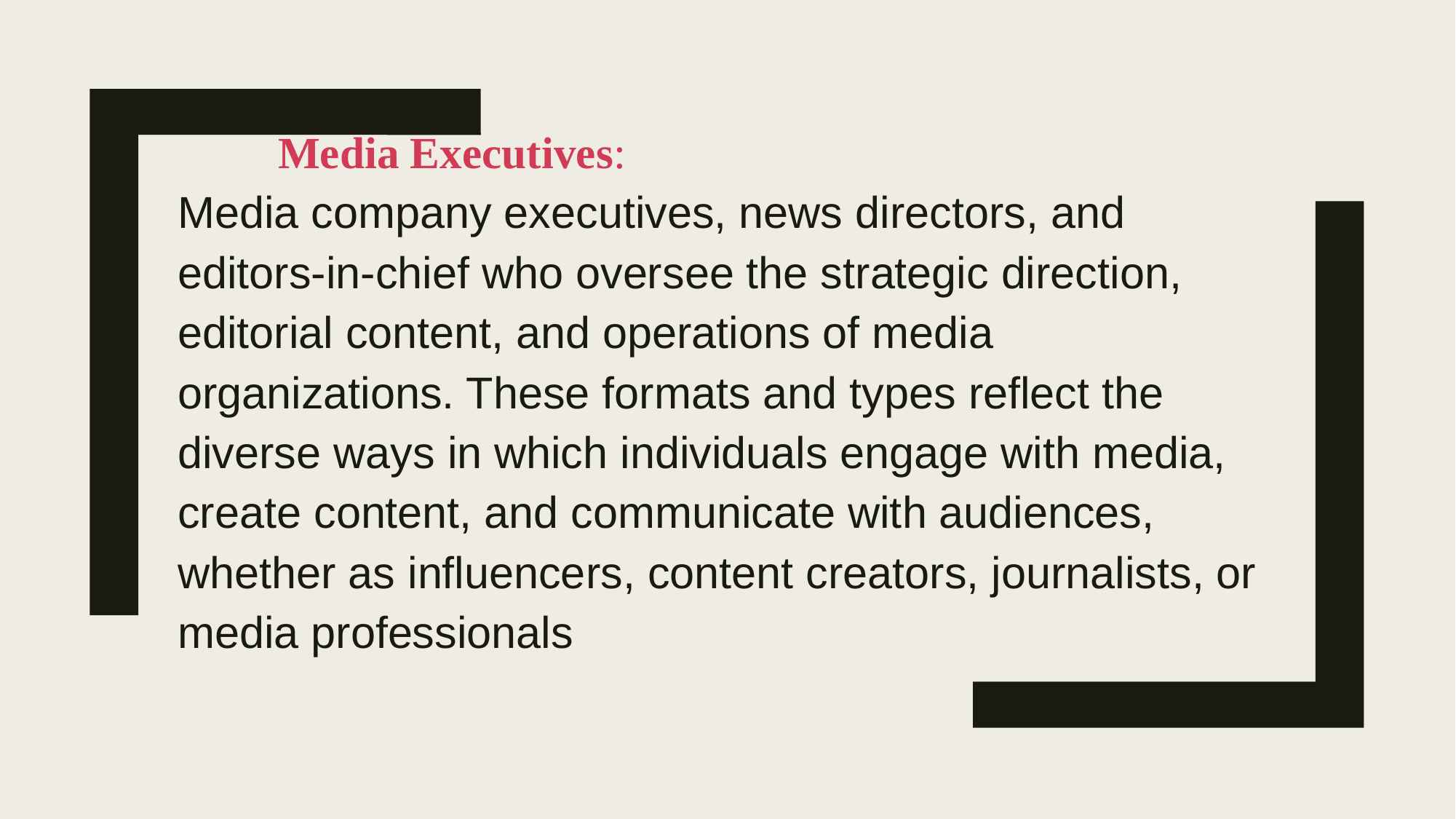

Media Executives:
Media company executives, news directors, and editors-in-chief who oversee the strategic direction, editorial content, and operations of media organizations. These formats and types reflect the diverse ways in which individuals engage with media, create content, and communicate with audiences, whether as influencers, content creators, journalists, or media professionals